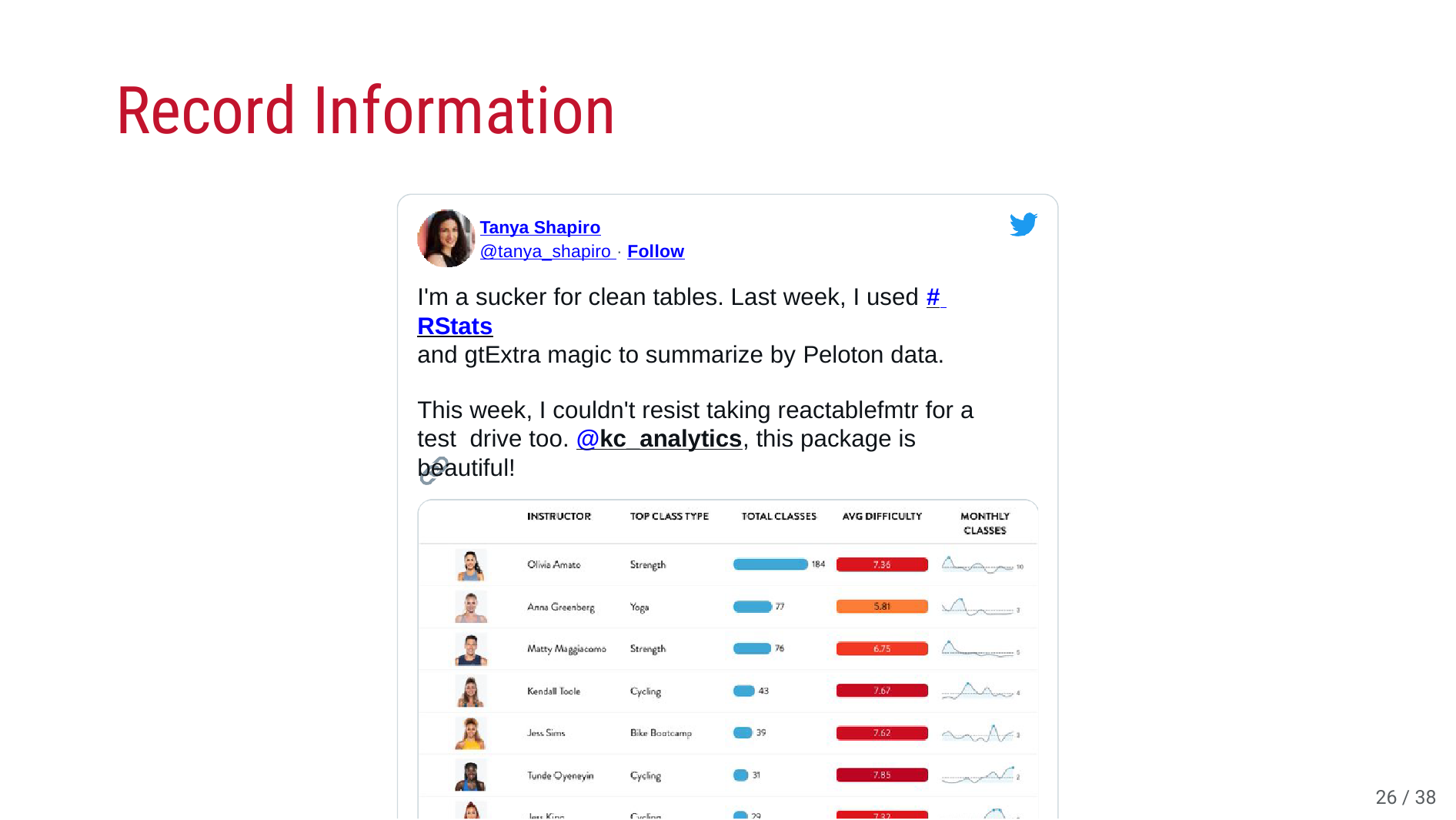

# Record Information

Tanya Shapiro
@tanya_shapiro · Follow
I'm a sucker for clean tables. Last week, I used # RStats
and gtExtra magic to summarize by Peloton data.

This week, I couldn't resist taking reactablefmtr for a test  drive too. @	kc_analytics, this package is beautiful!

: t anyashapiro.com/interactive-vi…

26 / 38